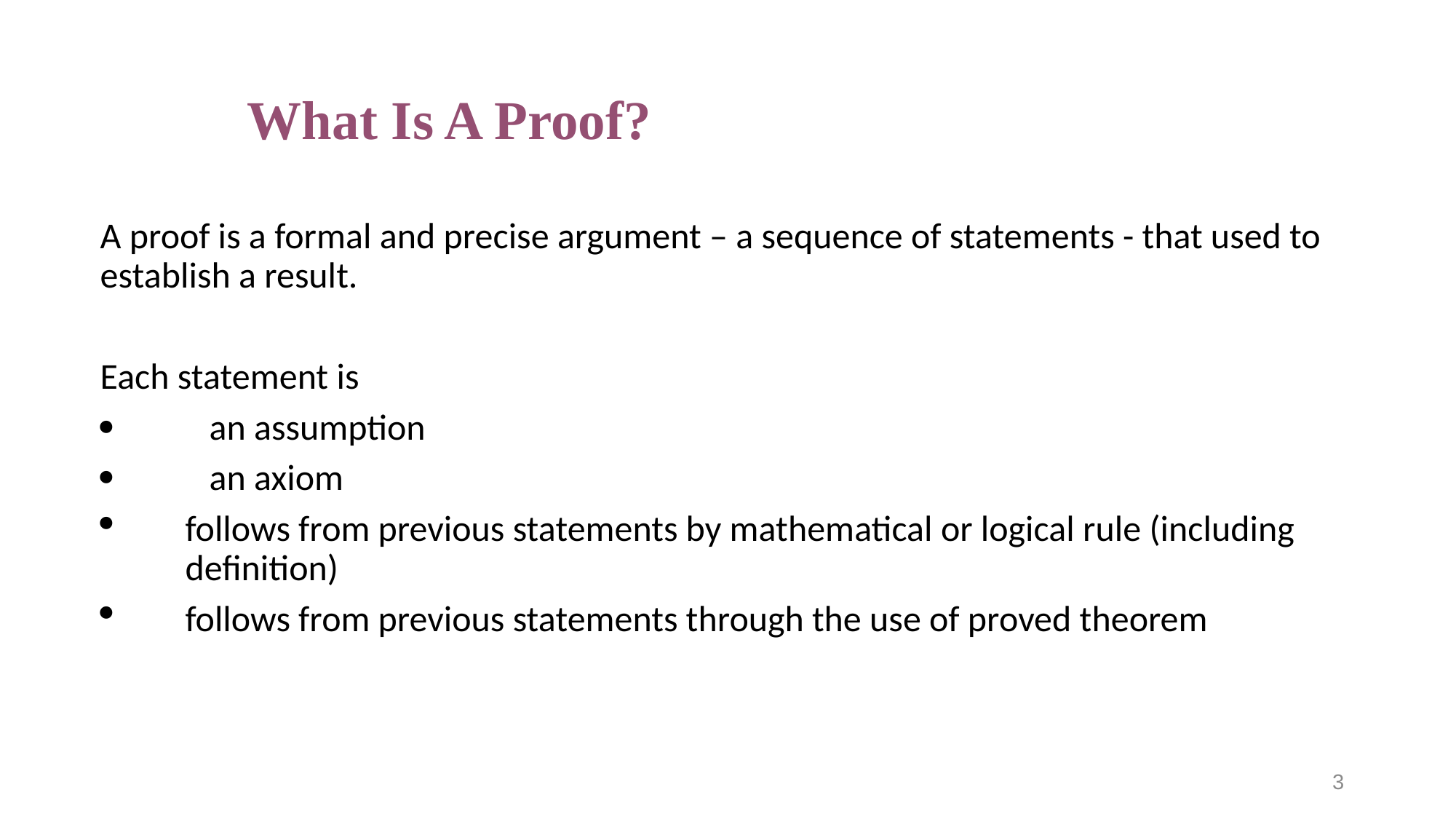

# What Is A Proof?
A proof is a formal and precise argument – a sequence of statements - that used to establish a result.

Each statement is
•	an assumption
• 	an axiom
follows from previous statements by mathematical or logical rule (including definition)
follows from previous statements through the use of proved theorem

3